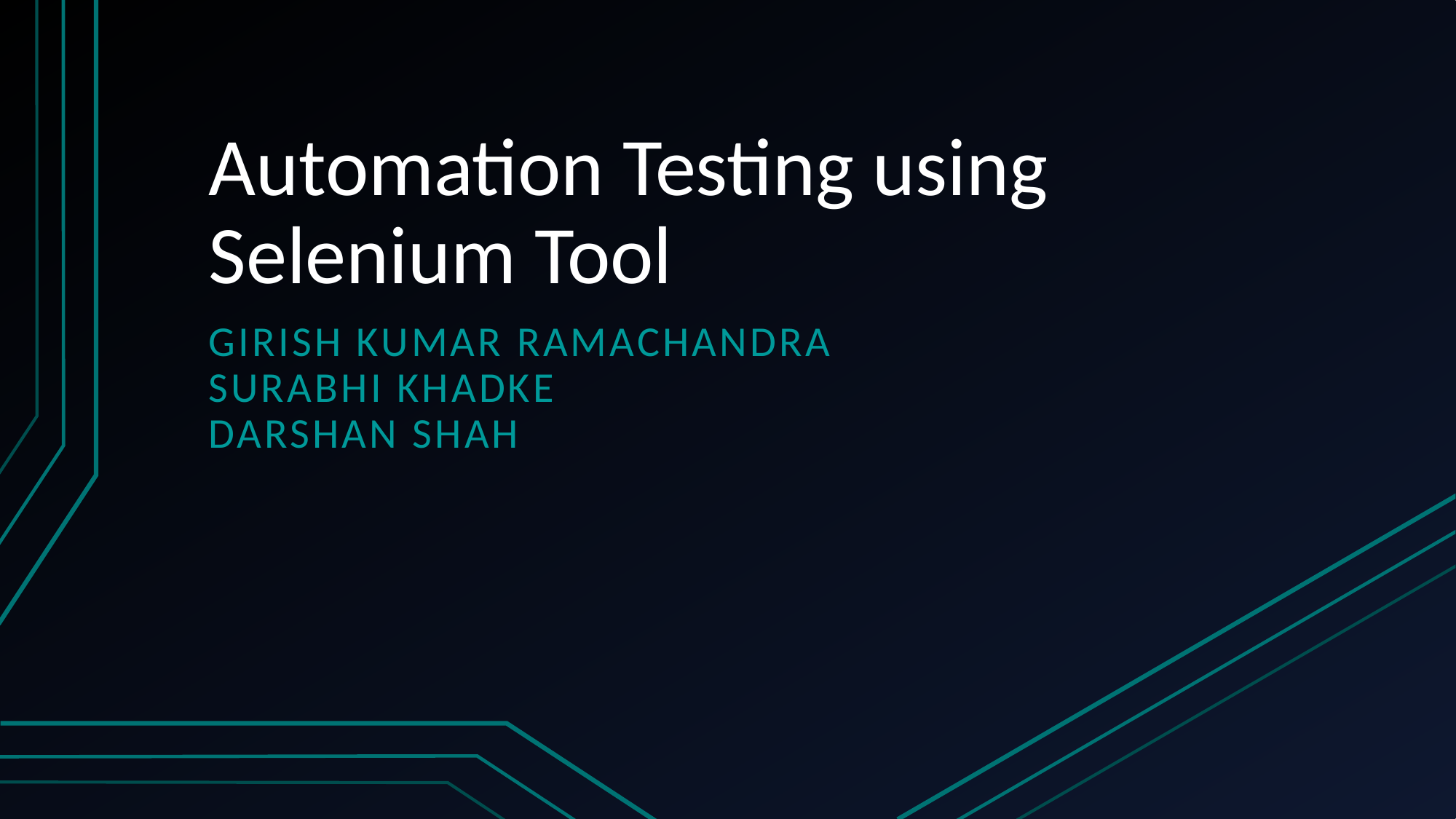

# Automation Testing using Selenium Tool
Girish kumar RAMACHANDRA
Surabhi khadke
Darshan shah